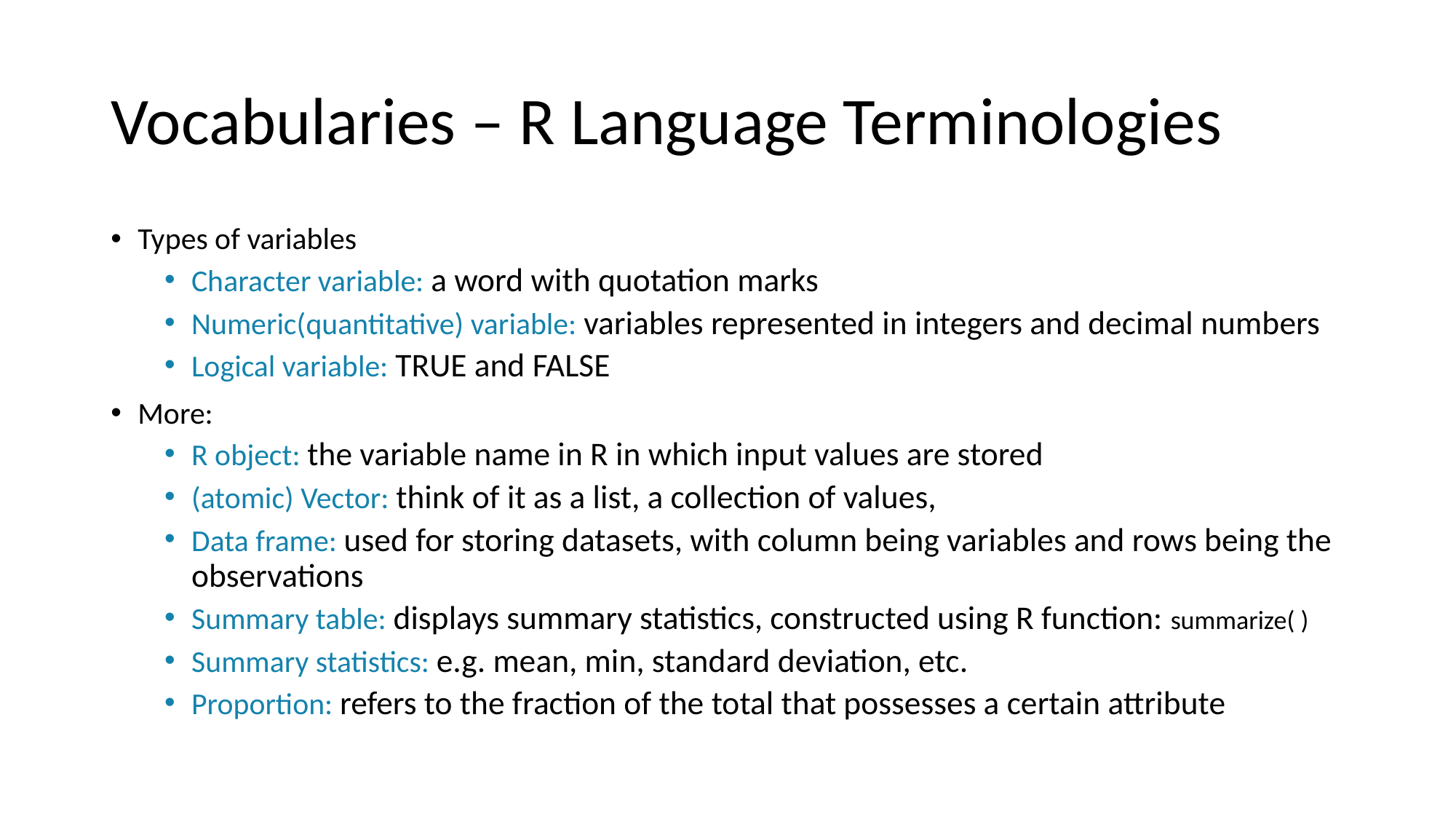

# Vocabularies – R Language Terminologies
Types of variables
Character variable: a word with quotation marks
Numeric(quantitative) variable: variables represented in integers and decimal numbers
Logical variable: TRUE and FALSE
More:
R object: the variable name in R in which input values are stored
(atomic) Vector: think of it as a list, a collection of values,
Data frame: used for storing datasets, with column being variables and rows being the observations
Summary table: displays summary statistics, constructed using R function: summarize( )
Summary statistics: e.g. mean, min, standard deviation, etc.
Proportion: refers to the fraction of the total that possesses a certain attribute